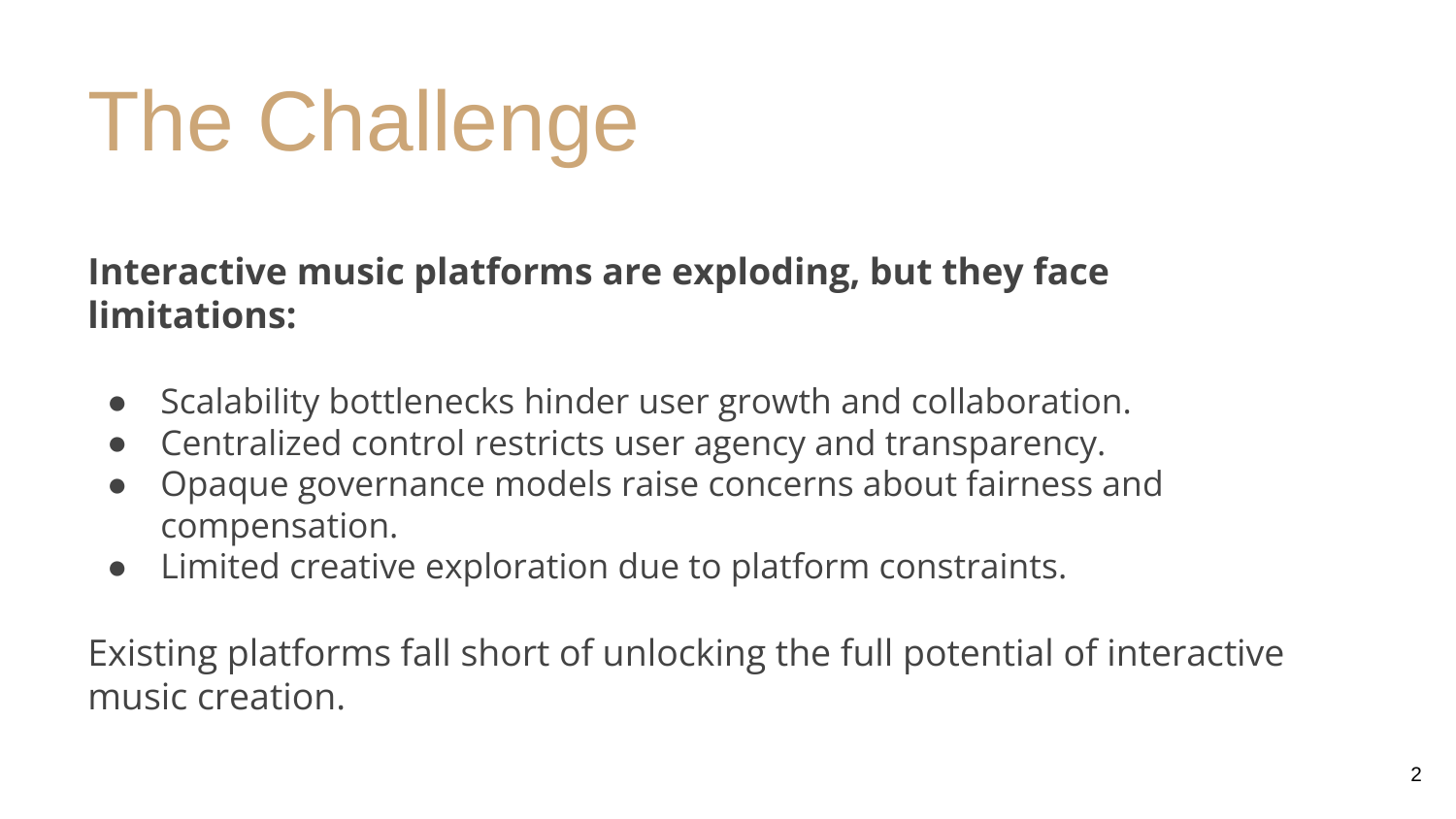

# The Challenge
Interactive music platforms are exploding, but they face limitations:

Scalability bottlenecks hinder user growth and collaboration.
Centralized control restricts user agency and transparency.
Opaque governance models raise concerns about fairness and compensation.
Limited creative exploration due to platform constraints.

Existing platforms fall short of unlocking the full potential of interactive music creation.

2